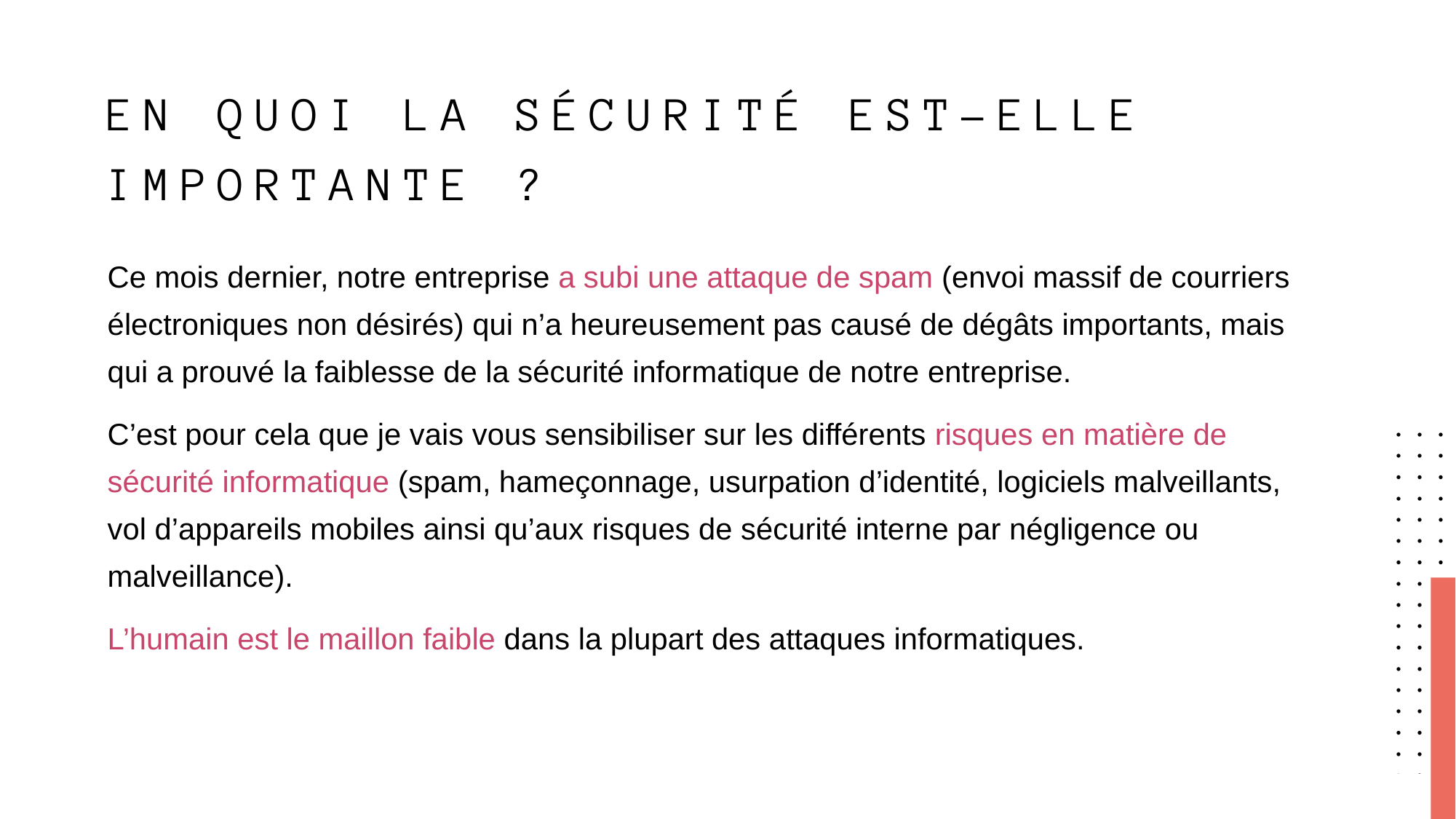

# En quoi la sécurité est-elle importante ?
Ce mois dernier, notre entreprise a subi une attaque de spam (envoi massif de courriers électroniques non désirés) qui n’a heureusement pas causé de dégâts importants, mais qui a prouvé la faiblesse de la sécurité informatique de notre entreprise.
C’est pour cela que je vais vous sensibiliser sur les différents risques en matière de sécurité informatique (spam, hameçonnage, usurpation d’identité, logiciels malveillants, vol d’appareils mobiles ainsi qu’aux risques de sécurité interne par négligence ou malveillance).
L’humain est le maillon faible dans la plupart des attaques informatiques.